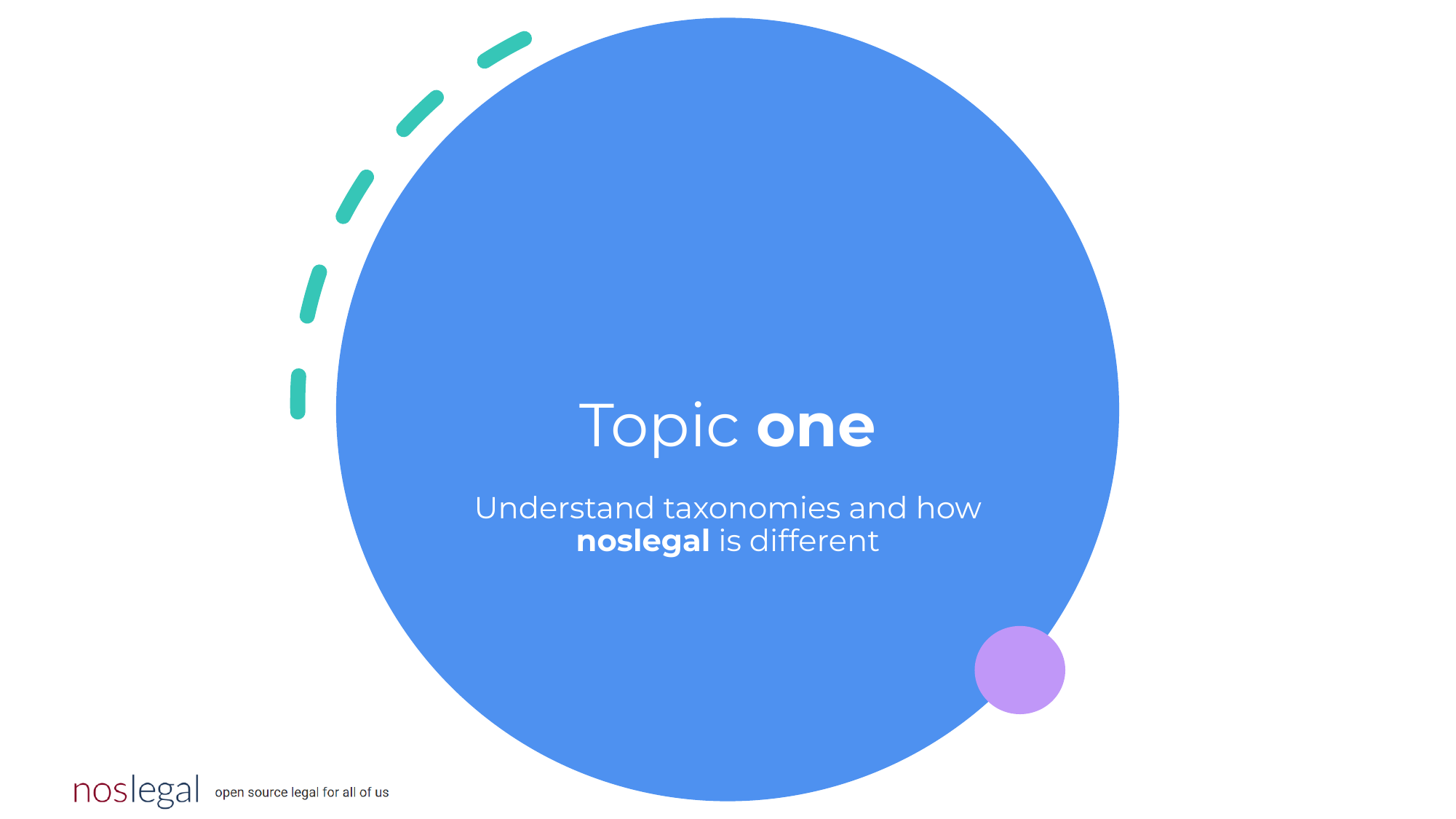

# Topic one
Understand taxonomies and how noslegal is different